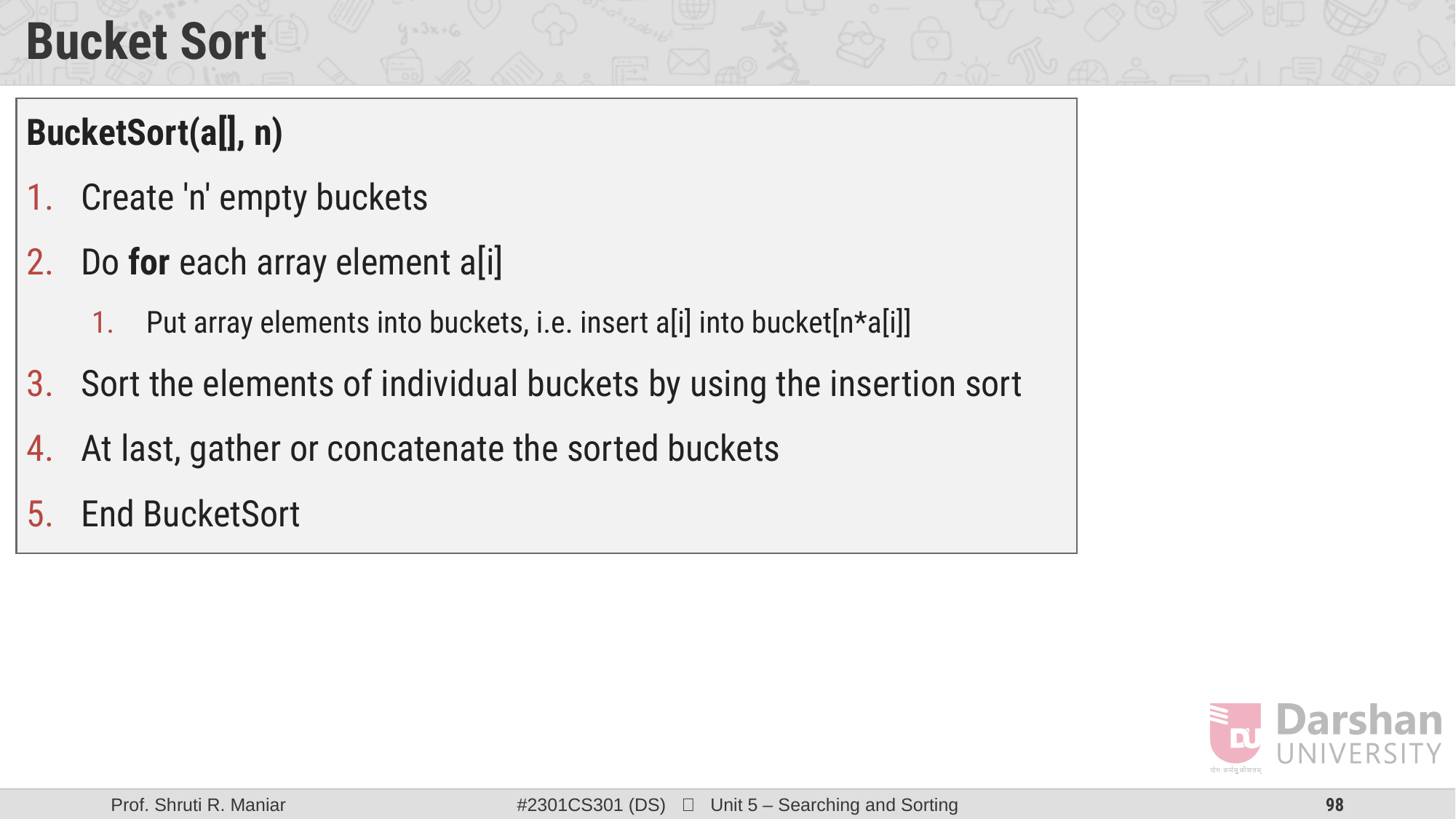

# Bucket Sort

BucketSort(a[], n)
Create 'n' empty buckets
Do for each array element a[i]
Put array elements into buckets, i.e. insert a[i] into bucket[n*a[i]]
Sort the elements of individual buckets by using the insertion sort
At last, gather or concatenate the sorted buckets
End BucketSort